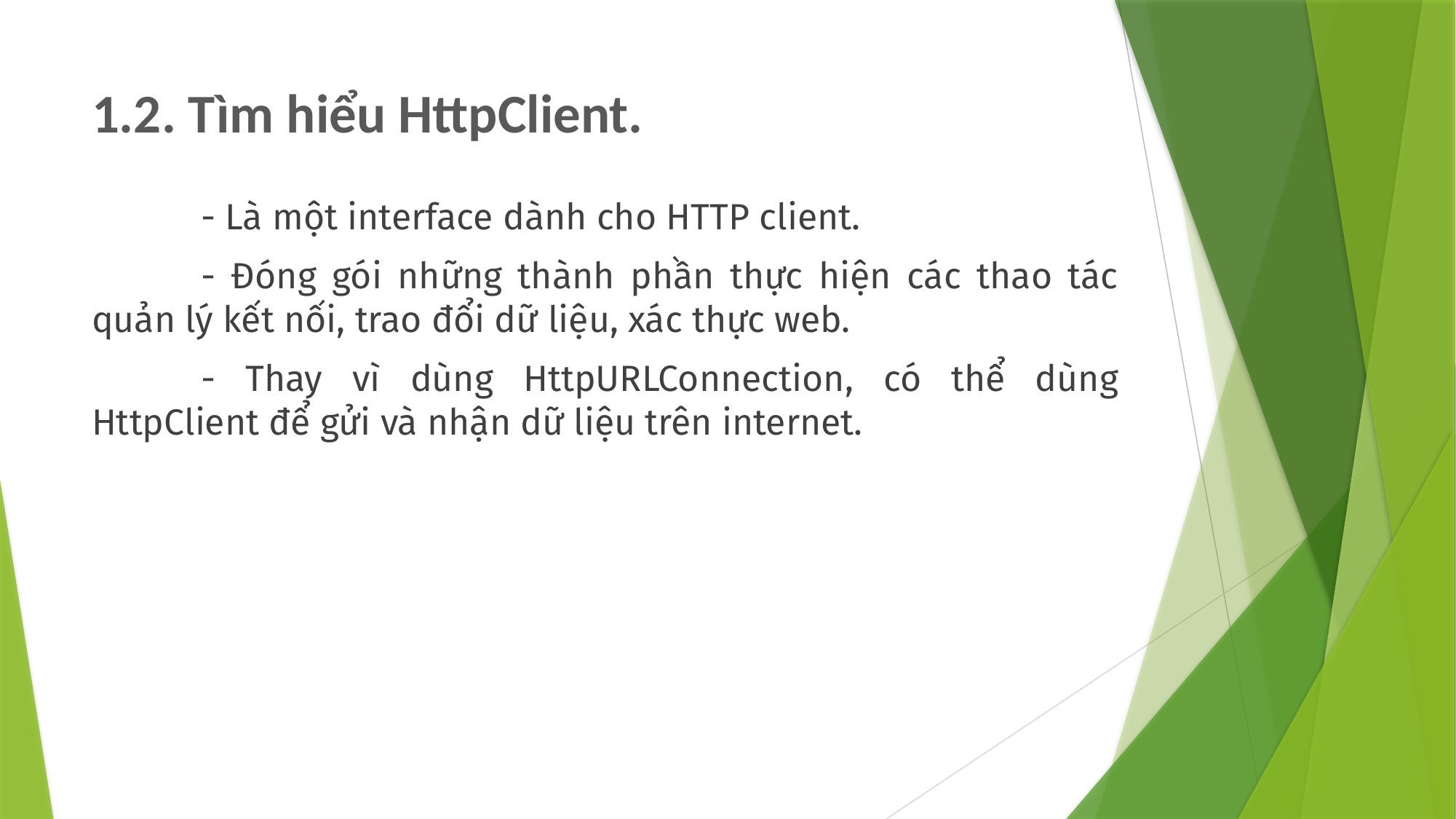

# 1.2. Tìm hiểu HttpClient.
	- Là một interface dành cho HTTP client.
	- Đóng gói những thành phần thực hiện các thao tác quản lý kết nối, trao đổi dữ liệu, xác thực web.
	- Thay vì dùng HttpURLConnection, có thể dùng HttpClient để gửi và nhận dữ liệu trên internet.